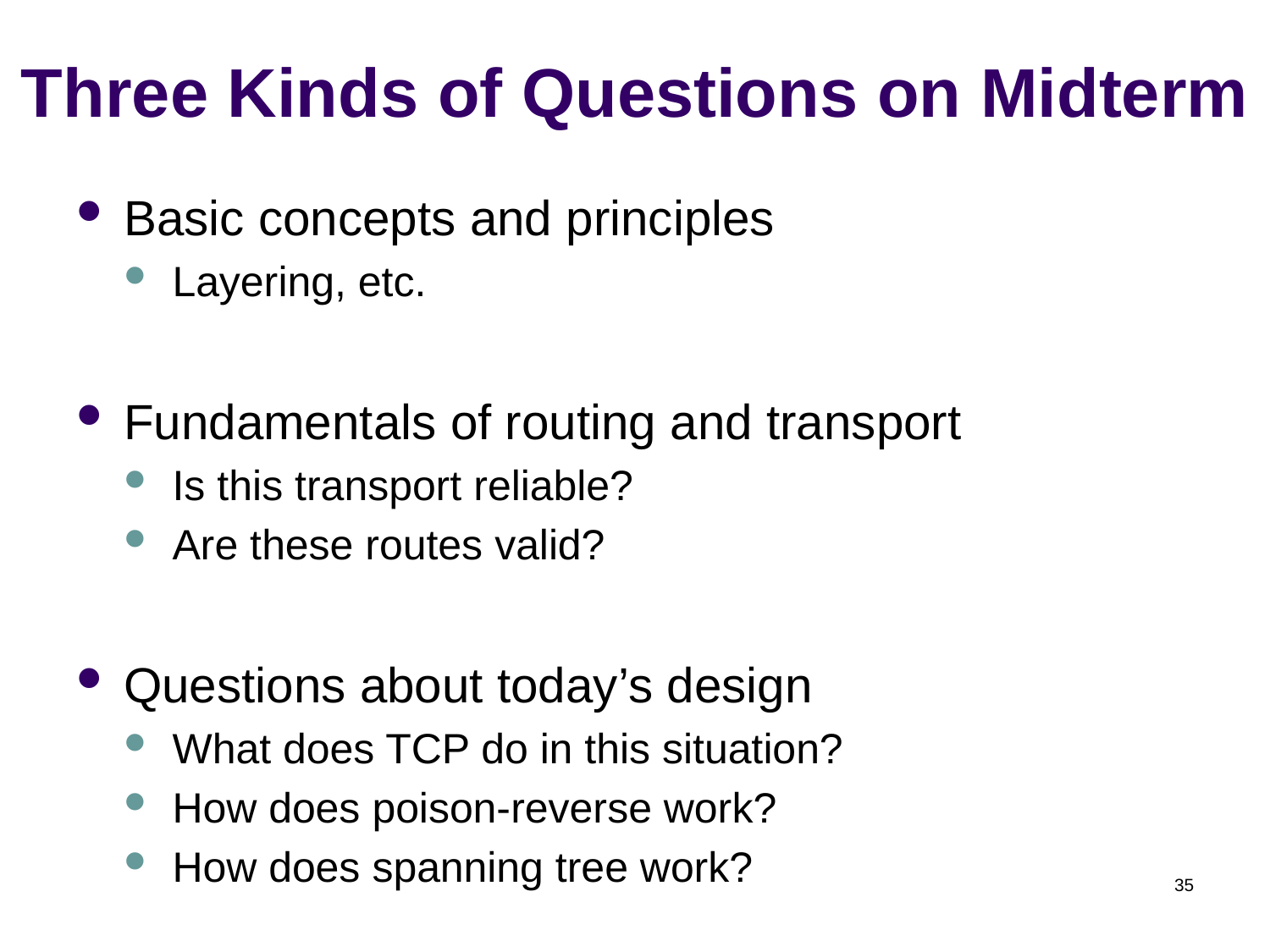

# Three Kinds of Questions on Midterm
Basic concepts and principles
Layering, etc.

Fundamentals of routing and transport
Is this transport reliable?
Are these routes valid?

Questions about today’s design
What does TCP do in this situation?
How does poison-reverse work?
How does spanning tree work?
35